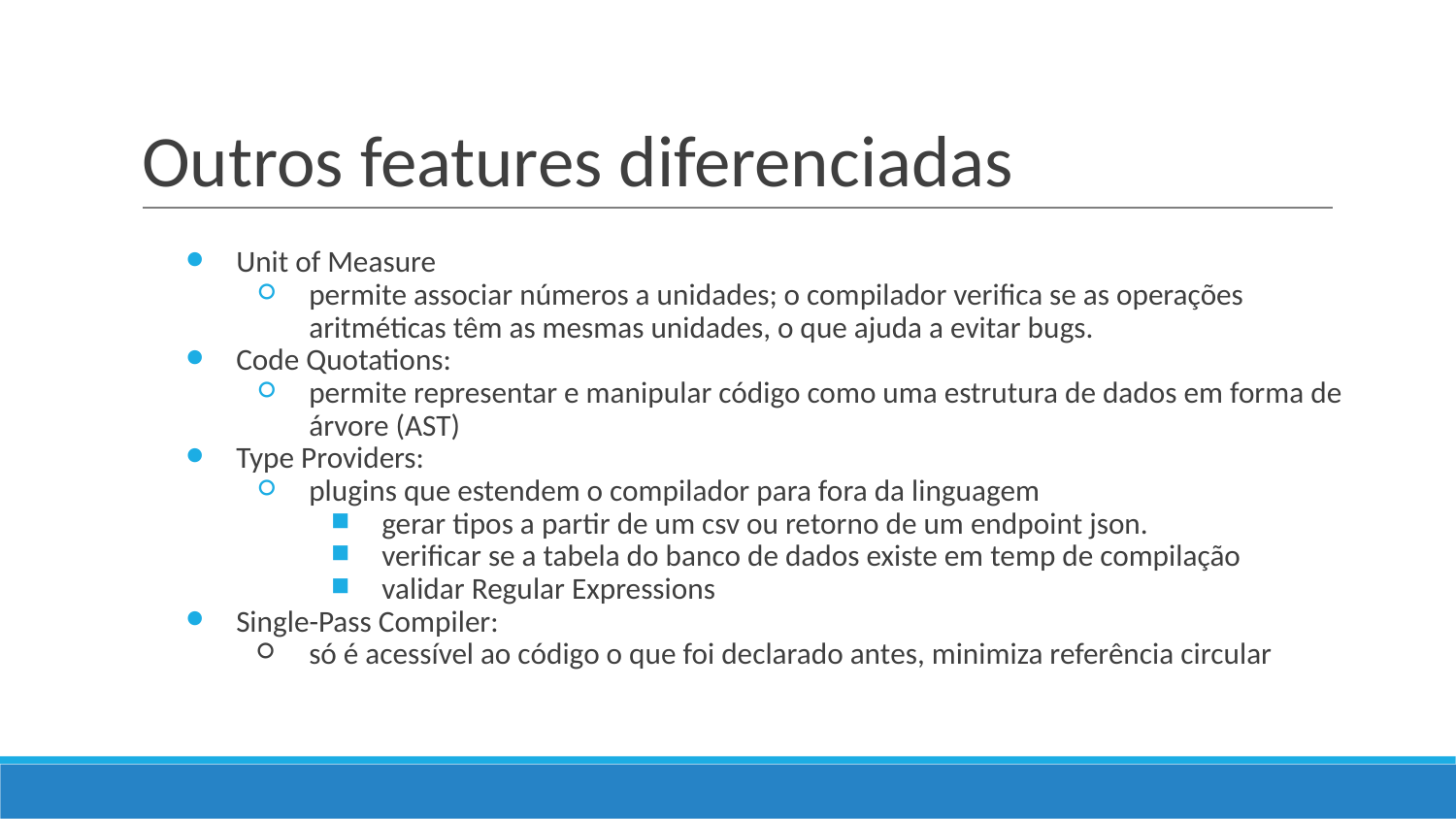

# Outros features diferenciadas
Unit of Measure
permite associar números a unidades; o compilador verifica se as operações aritméticas têm as mesmas unidades, o que ajuda a evitar bugs.
Code Quotations:
permite representar e manipular código como uma estrutura de dados em forma de árvore (AST)
Type Providers:
plugins que estendem o compilador para fora da linguagem
gerar tipos a partir de um csv ou retorno de um endpoint json.
verificar se a tabela do banco de dados existe em temp de compilação
validar Regular Expressions
Single-Pass Compiler:
só é acessível ao código o que foi declarado antes, minimiza referência circular